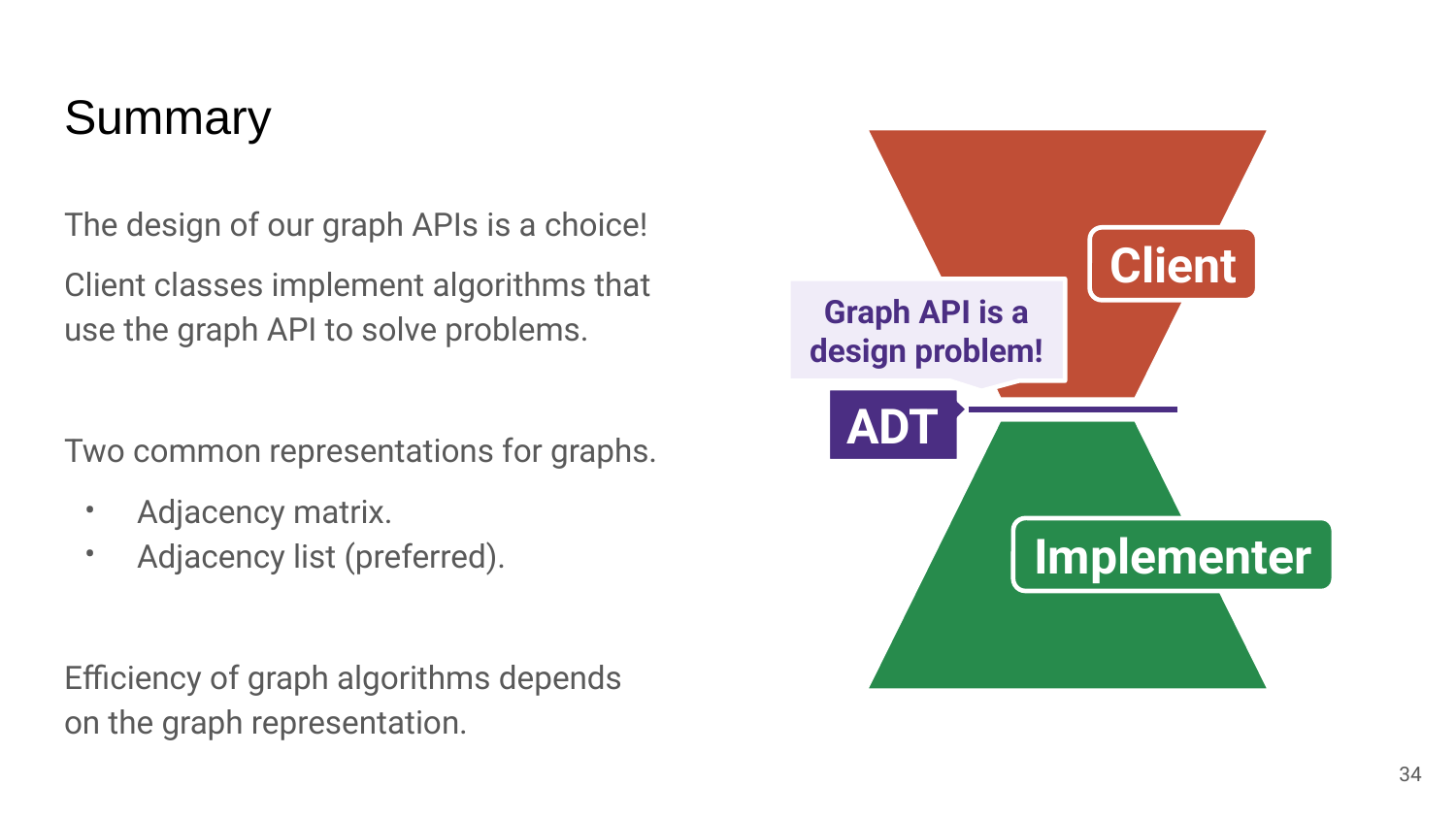

# Summary

The design of our graph APIs is a choice!
Client classes implement algorithms that use the graph API to solve problems.

Two common representations for graphs.
Adjacency matrix.
Adjacency list (preferred).

Efficiency of graph algorithms depends on the graph representation.
Client
Graph API is a design problem!
ADT

Implementer
34